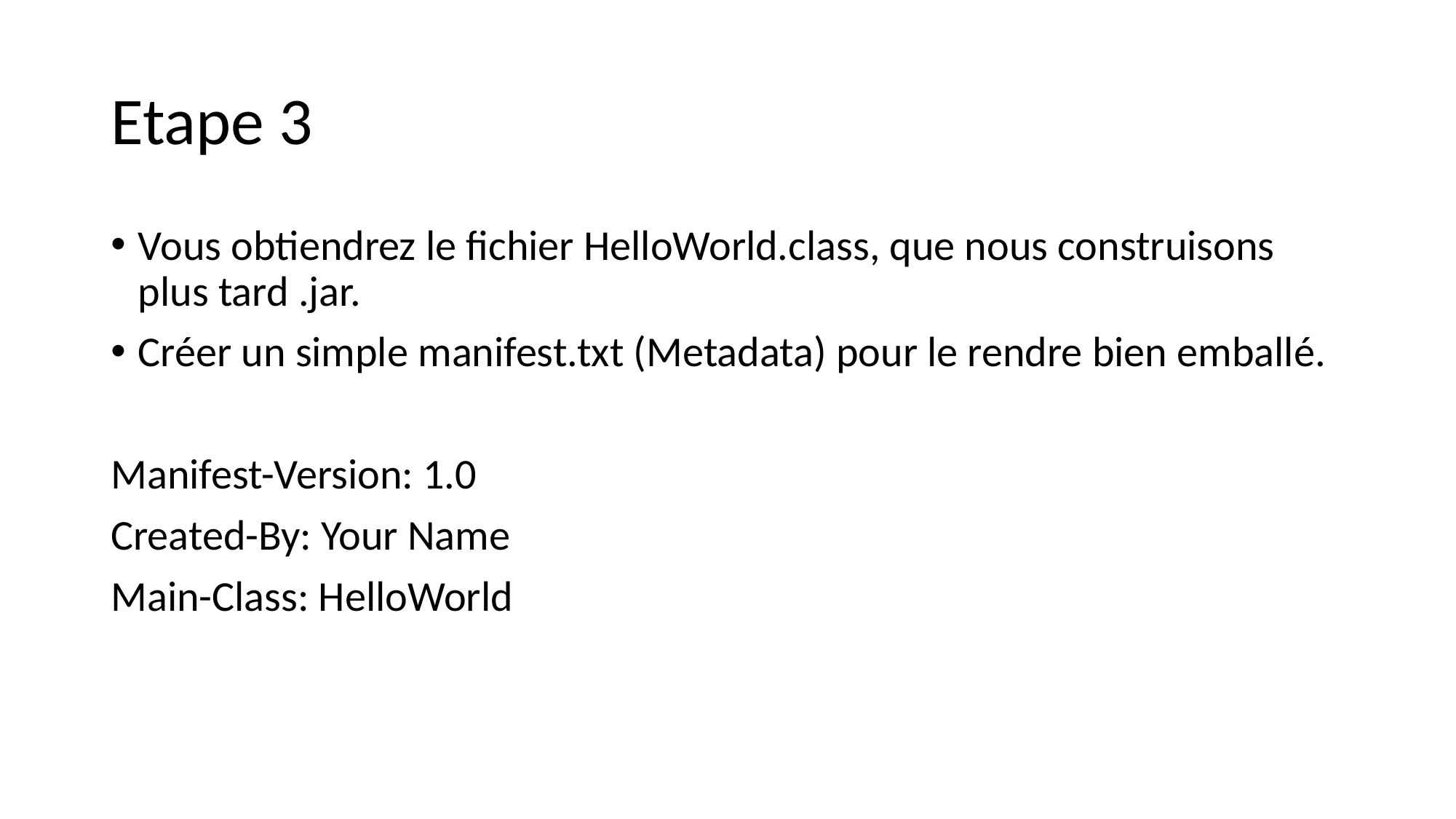

# Etape 3
Vous obtiendrez le fichier HelloWorld.class, que nous construisons plus tard .jar.
Créer un simple manifest.txt (Metadata) pour le rendre bien emballé.

Manifest-Version: 1.0
Created-By: Your Name
Main-Class: HelloWorld